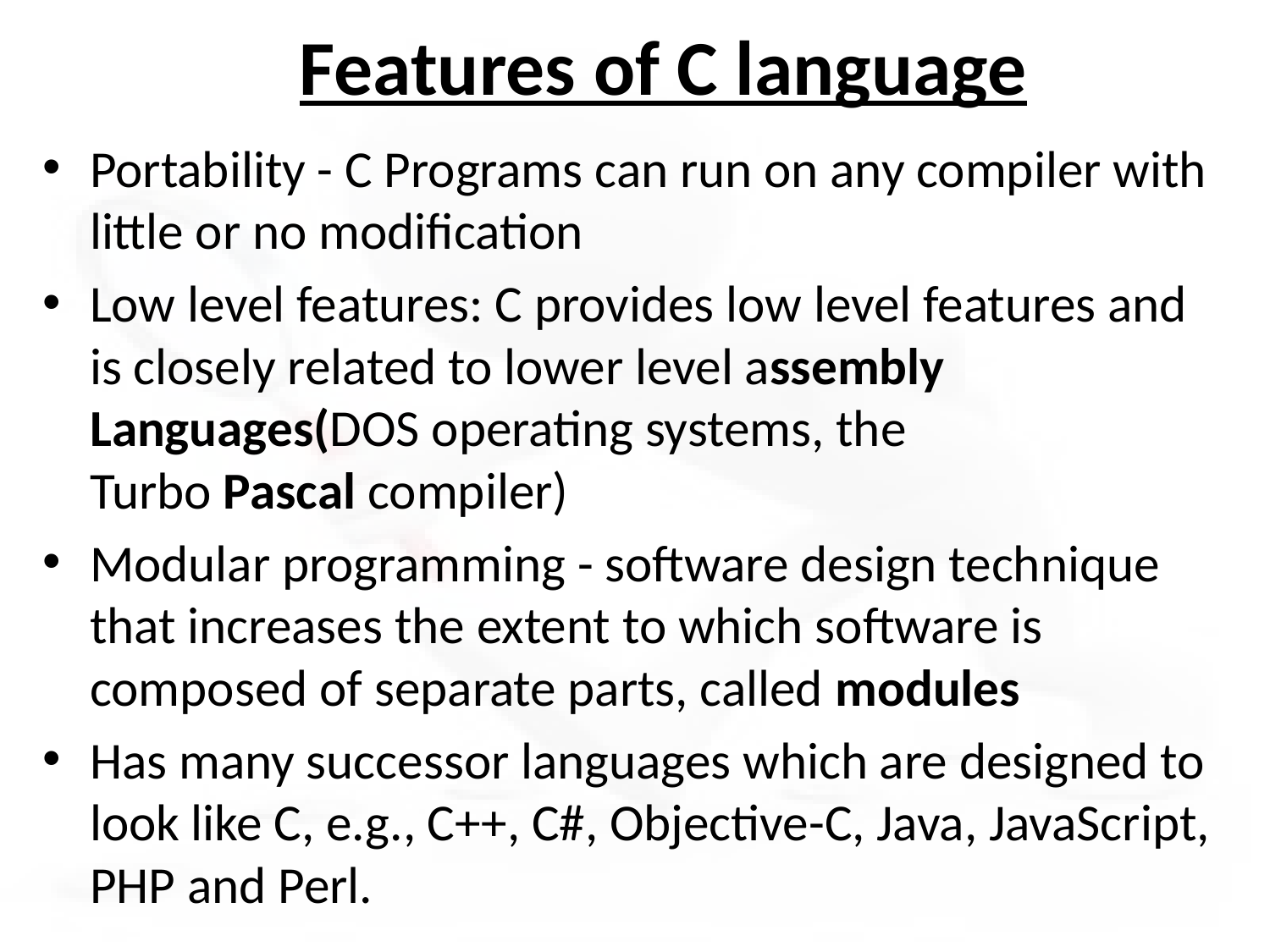

# Features of C language
Portability - C Programs can run on any compiler with little or no modification
Low level features: C provides low level features and is closely related to lower level assembly Languages(DOS operating systems, the Turbo Pascal compiler)
Modular programming - software design technique that increases the extent to which software is composed of separate parts, called modules
Has many successor languages which are designed to look like C, e.g., C++, C#, Objective-C, Java, JavaScript, PHP and Perl.